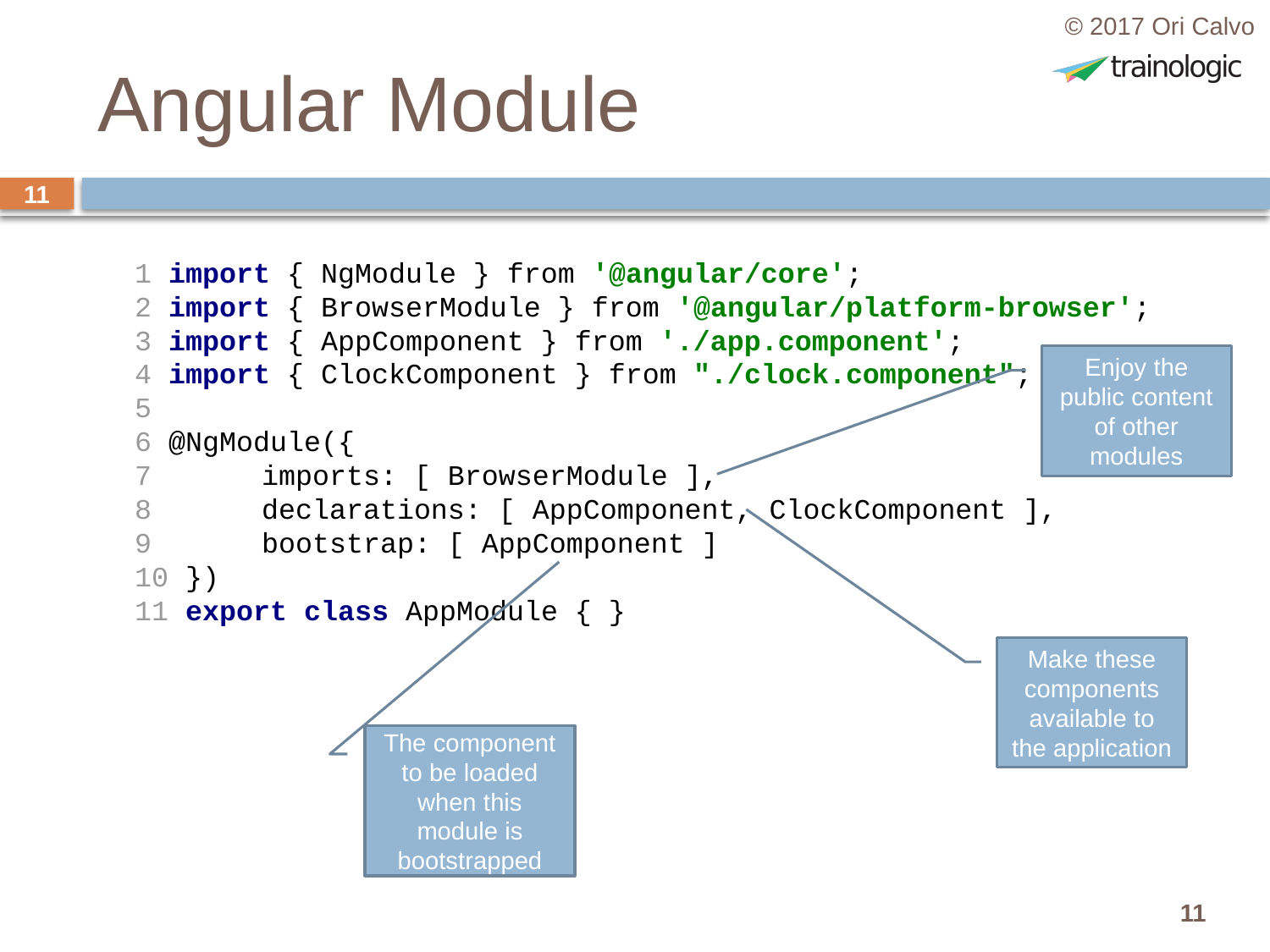

© 2017 Ori Calvo
# Angular Module
11
1 import { NgModule } from '@angular/core';
2 import { BrowserModule } from '@angular/platform-browser';
3 import { AppComponent } from './app.component';
4 import { ClockComponent } from "./clock.component";
5
6 @NgModule({
7 	imports: [ BrowserModule ],
8 	declarations: [ AppComponent, ClockComponent ],
9 	bootstrap: [ AppComponent ]
10 })
11 export class AppModule { }
Enjoy the public content of other modules
Make these components available to the application
The component to be loaded when this module is bootstrapped